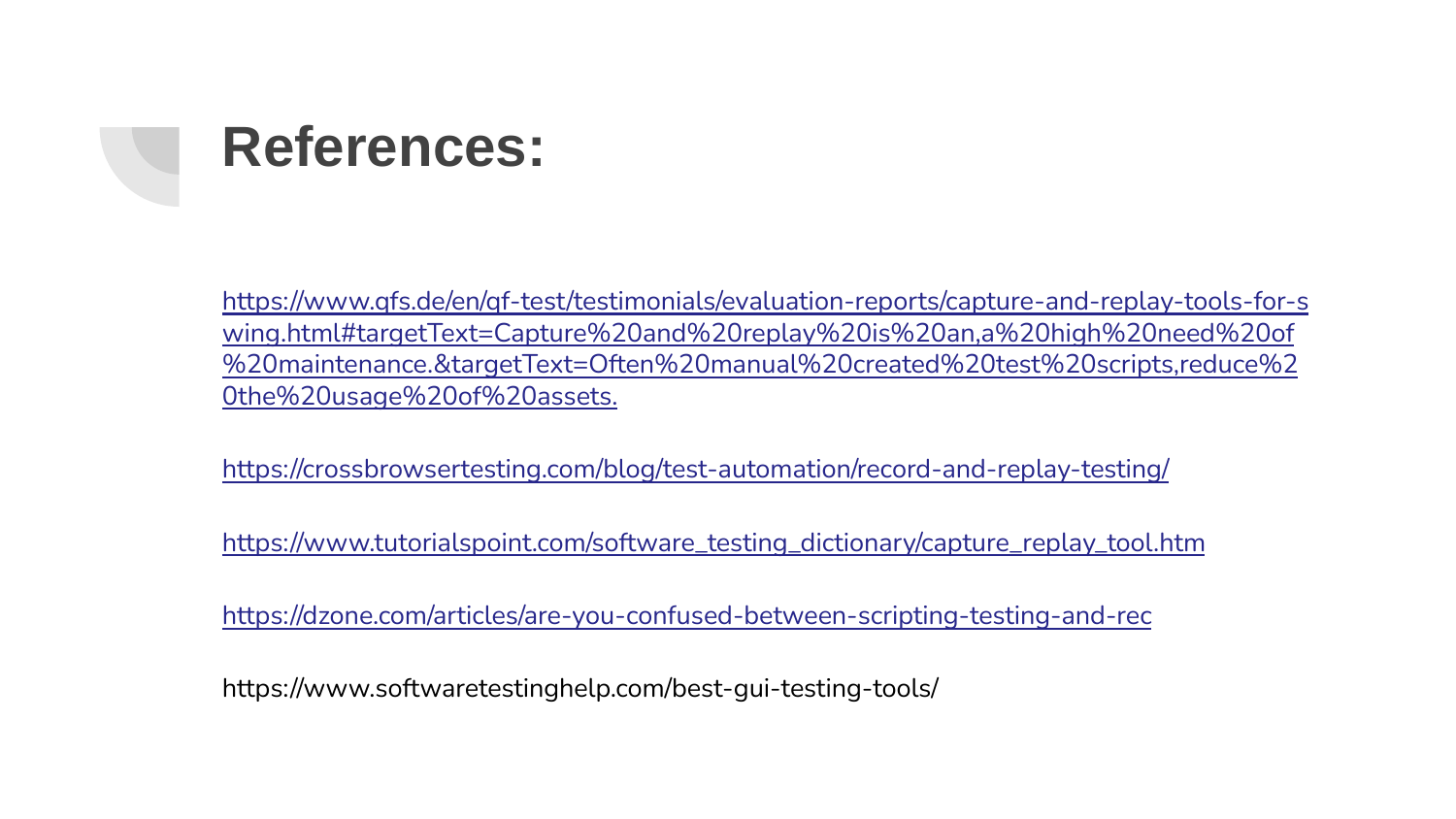

# References:
https://www.qfs.de/en/qf-test/testimonials/evaluation-reports/capture-and-replay-tools-for-swing.html#targetText=Capture%20and%20replay%20is%20an,a%20high%20need%20of%20maintenance.&targetText=Often%20manual%20created%20test%20scripts,reduce%20the%20usage%20of%20assets.
https://crossbrowsertesting.com/blog/test-automation/record-and-replay-testing/
https://www.tutorialspoint.com/software_testing_dictionary/capture_replay_tool.htm
https://dzone.com/articles/are-you-confused-between-scripting-testing-and-rec
https://www.softwaretestinghelp.com/best-gui-testing-tools/